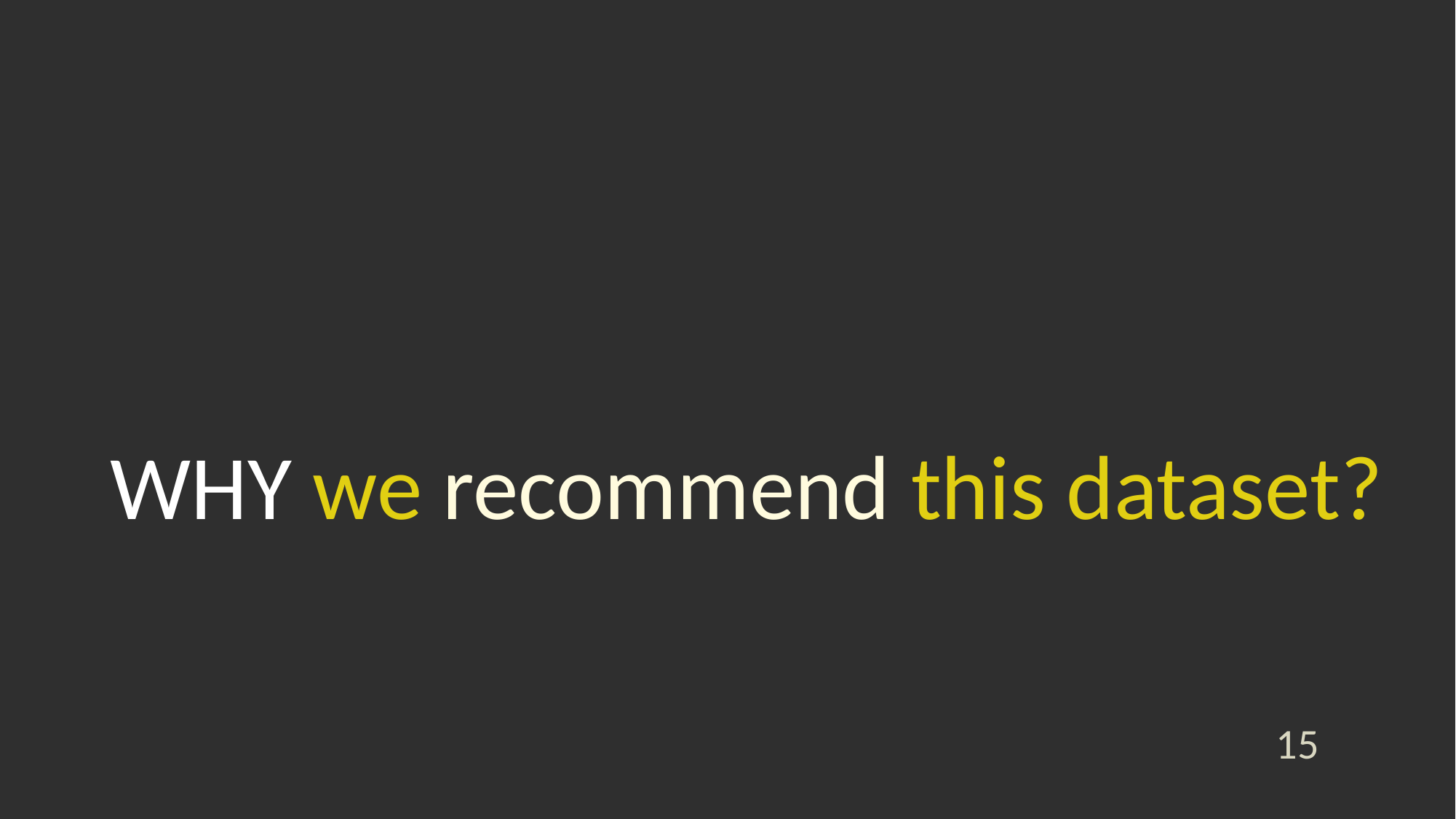

# WHY we recommend this dataset?
15